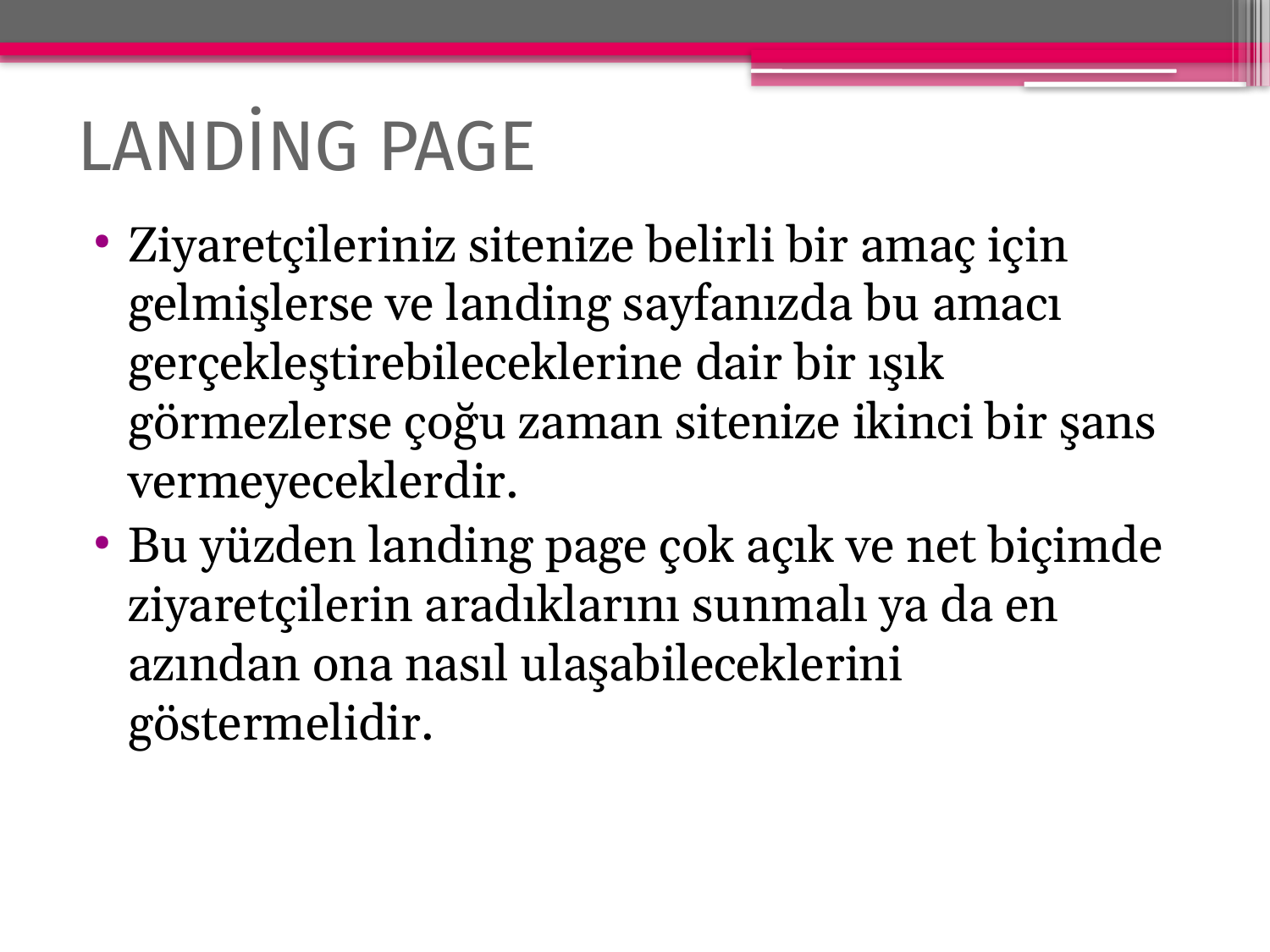

# LANDİNG PAGE
Ziyaretçileriniz sitenize belirli bir amaç için gelmişlerse ve landing sayfanızda bu amacı gerçekleştirebileceklerine dair bir ışık görmezlerse çoğu zaman sitenize ikinci bir şans vermeyeceklerdir.
Bu yüzden landing page çok açık ve net biçimde ziyaretçilerin aradıklarını sunmalı ya da en azından ona nasıl ulaşabileceklerini göstermelidir.